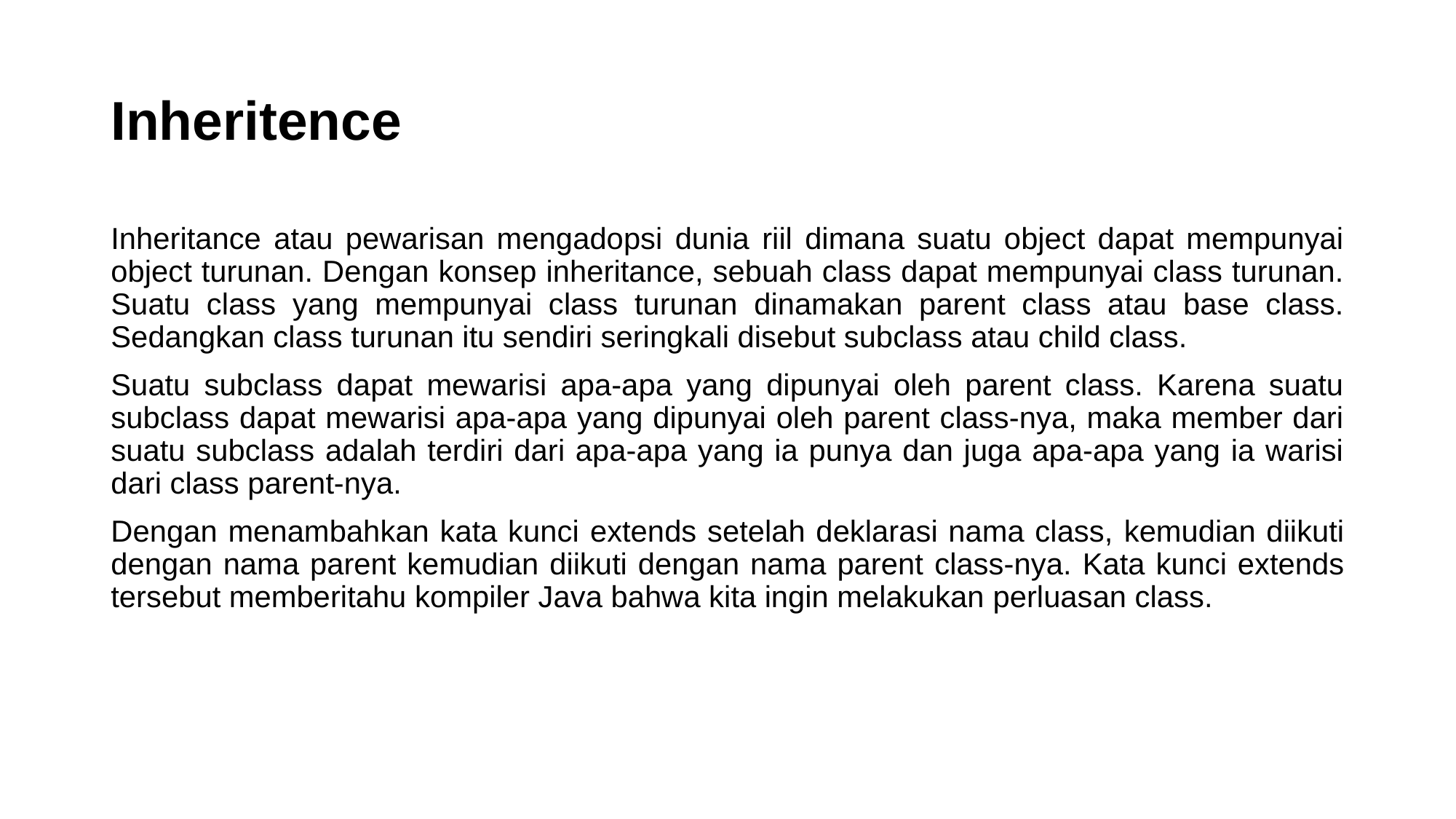

# Inheritence
Inheritance atau pewarisan mengadopsi dunia riil dimana suatu object dapat mempunyai object turunan. Dengan konsep inheritance, sebuah class dapat mempunyai class turunan. Suatu class yang mempunyai class turunan dinamakan parent class atau base class. Sedangkan class turunan itu sendiri seringkali disebut subclass atau child class.
Suatu subclass dapat mewarisi apa-apa yang dipunyai oleh parent class. Karena suatu subclass dapat mewarisi apa-apa yang dipunyai oleh parent class-nya, maka member dari suatu subclass adalah terdiri dari apa-apa yang ia punya dan juga apa-apa yang ia warisi dari class parent-nya.
Dengan menambahkan kata kunci extends setelah deklarasi nama class, kemudian diikuti dengan nama parent kemudian diikuti dengan nama parent class-nya. Kata kunci extends tersebut memberitahu kompiler Java bahwa kita ingin melakukan perluasan class.